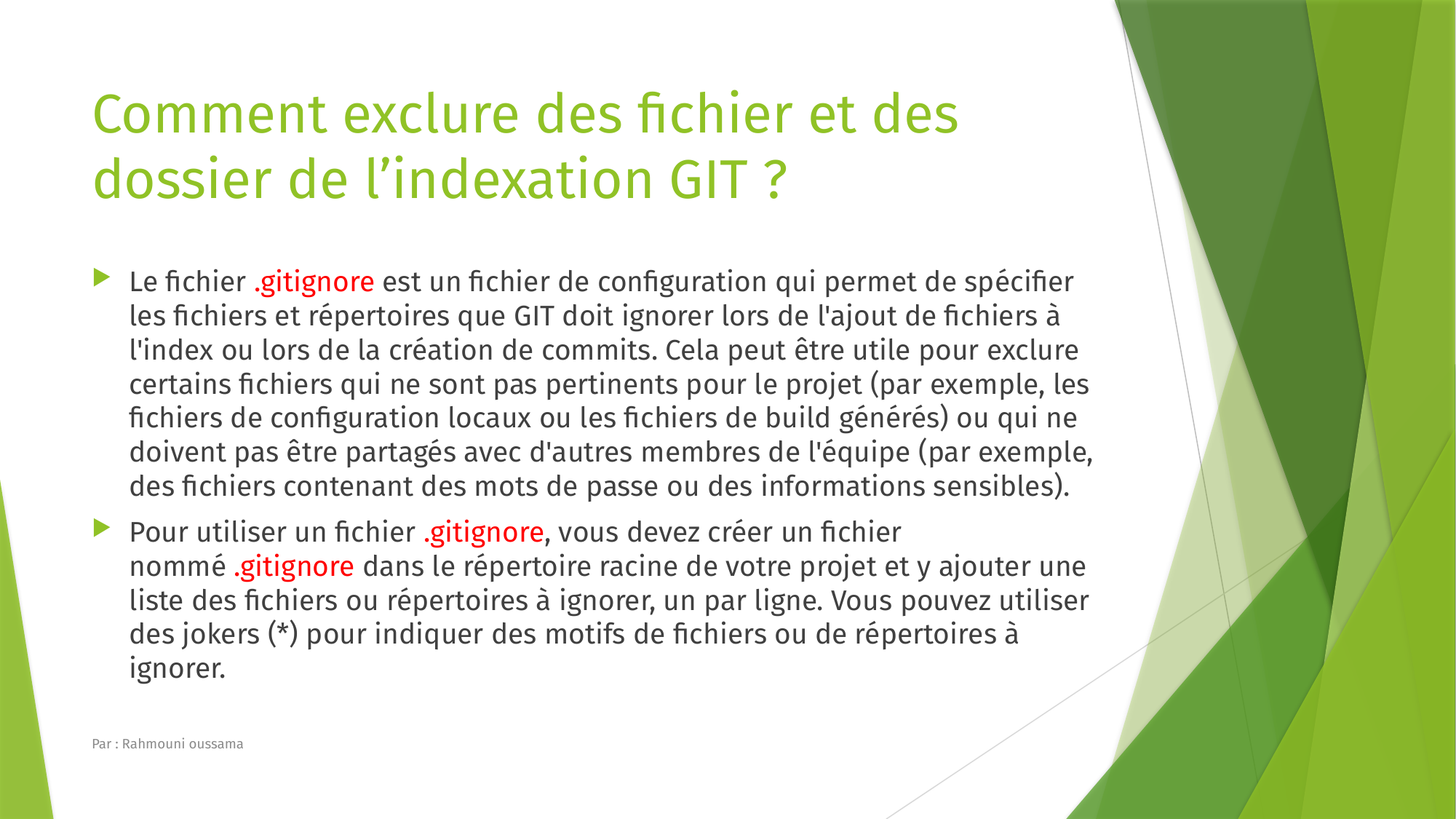

# Comment exclure des fichier et des dossier de l’indexation GIT ?
Le fichier .gitignore est un fichier de configuration qui permet de spécifier les fichiers et répertoires que GIT doit ignorer lors de l'ajout de fichiers à l'index ou lors de la création de commits. Cela peut être utile pour exclure certains fichiers qui ne sont pas pertinents pour le projet (par exemple, les fichiers de configuration locaux ou les fichiers de build générés) ou qui ne doivent pas être partagés avec d'autres membres de l'équipe (par exemple, des fichiers contenant des mots de passe ou des informations sensibles).
Pour utiliser un fichier .gitignore, vous devez créer un fichier nommé .gitignore dans le répertoire racine de votre projet et y ajouter une liste des fichiers ou répertoires à ignorer, un par ligne. Vous pouvez utiliser des jokers (*) pour indiquer des motifs de fichiers ou de répertoires à ignorer.
Par : Rahmouni oussama